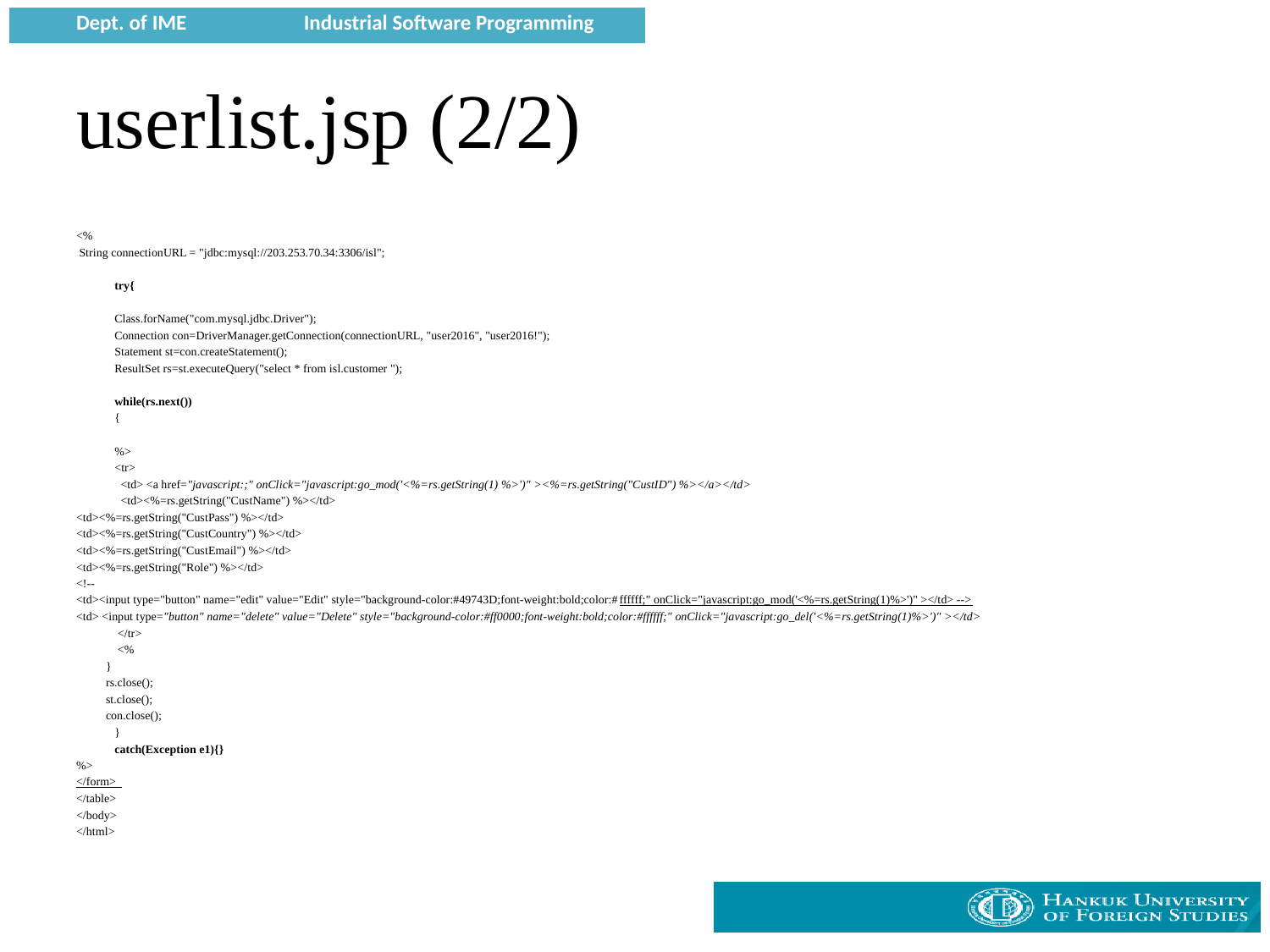

# userlist.jsp (2/2)
<%
 String connectionURL = "jdbc:mysql://203.253.70.34:3306/isl";

             try{

             Class.forName("com.mysql.jdbc.Driver");
             Connection con=DriverManager.getConnection(connectionURL, "user2016", "user2016!");
             Statement st=con.createStatement();
             ResultSet rs=st.executeQuery("select * from isl.customer ");

             while(rs.next())
             {

             %>
             <tr>
               <td> <a href="javascript:;" onClick="javascript:go_mod('<%=rs.getString(1) %>')" ><%=rs.getString("CustID") %></a></td>
               <td><%=rs.getString("CustName") %></td>
<td><%=rs.getString("CustPass") %></td>
<td><%=rs.getString("CustCountry") %></td>
<td><%=rs.getString("CustEmail") %></td>
<td><%=rs.getString("Role") %></td>
<!--
<td><input type="button" name="edit" value="Edit" style="background-color:#49743D;font-weight:bold;color:#ffffff;" onClick="javascript:go_mod('<%=rs.getString(1)%>')" ></td> -->
<td> <input type="button" name="delete" value="Delete" style="background-color:#ff0000;font-weight:bold;color:#ffffff;" onClick="javascript:go_del('<%=rs.getString(1)%>')" ></td>
              </tr>
              <%
          }
          rs.close();
          st.close();
          con.close();
             }
             catch(Exception e1){}
%>
</form>
</table>
</body>
</html>